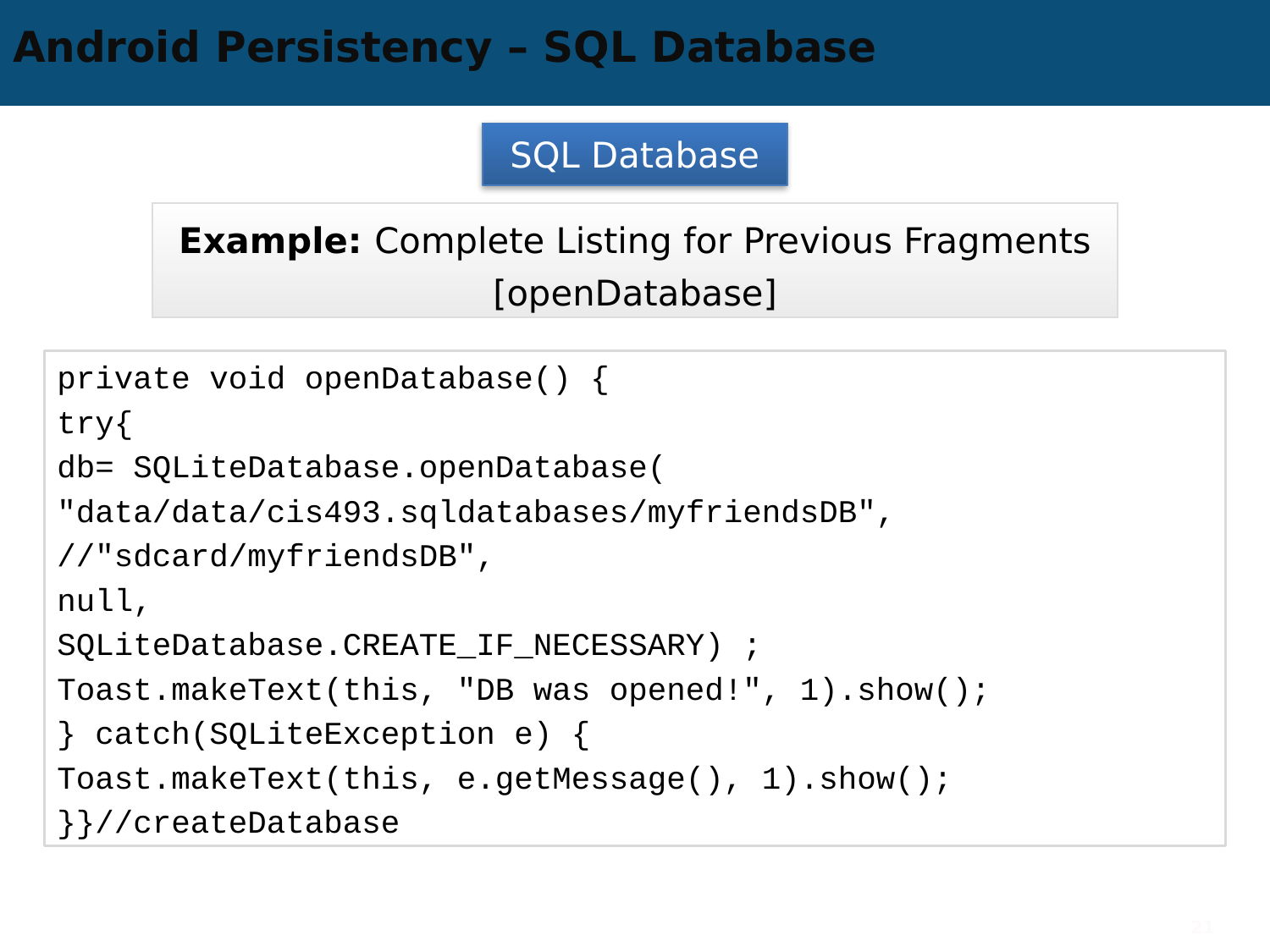

# Android Persistency – SQL Database
SQL Database
Example: Complete Listing for Previous Fragments [openDatabase]
private void openDatabase() {
try{
db= SQLiteDatabase.openDatabase(
"data/data/cis493.sqldatabases/myfriendsDB",
//"sdcard/myfriendsDB",
null,
SQLiteDatabase.CREATE_IF_NECESSARY) ;
Toast.makeText(this, "DB was opened!", 1).show();
} catch(SQLiteException e) {
Toast.makeText(this, e.getMessage(), 1).show();
}}//createDatabase